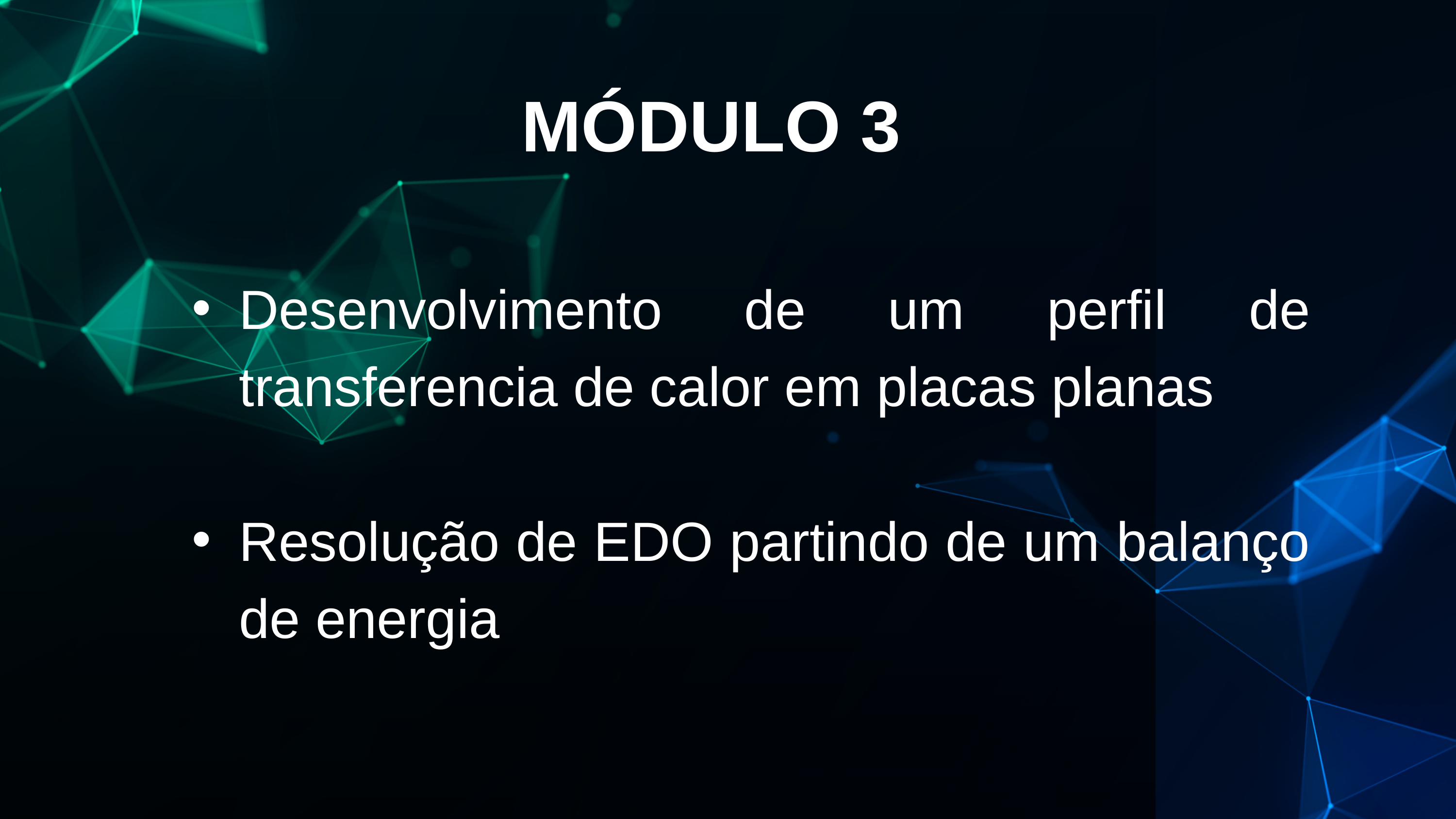

MÓDULO 3

Desenvolvimento de um perfil de transferencia de calor em placas planas

Resolução de EDO partindo de um balanço de energia